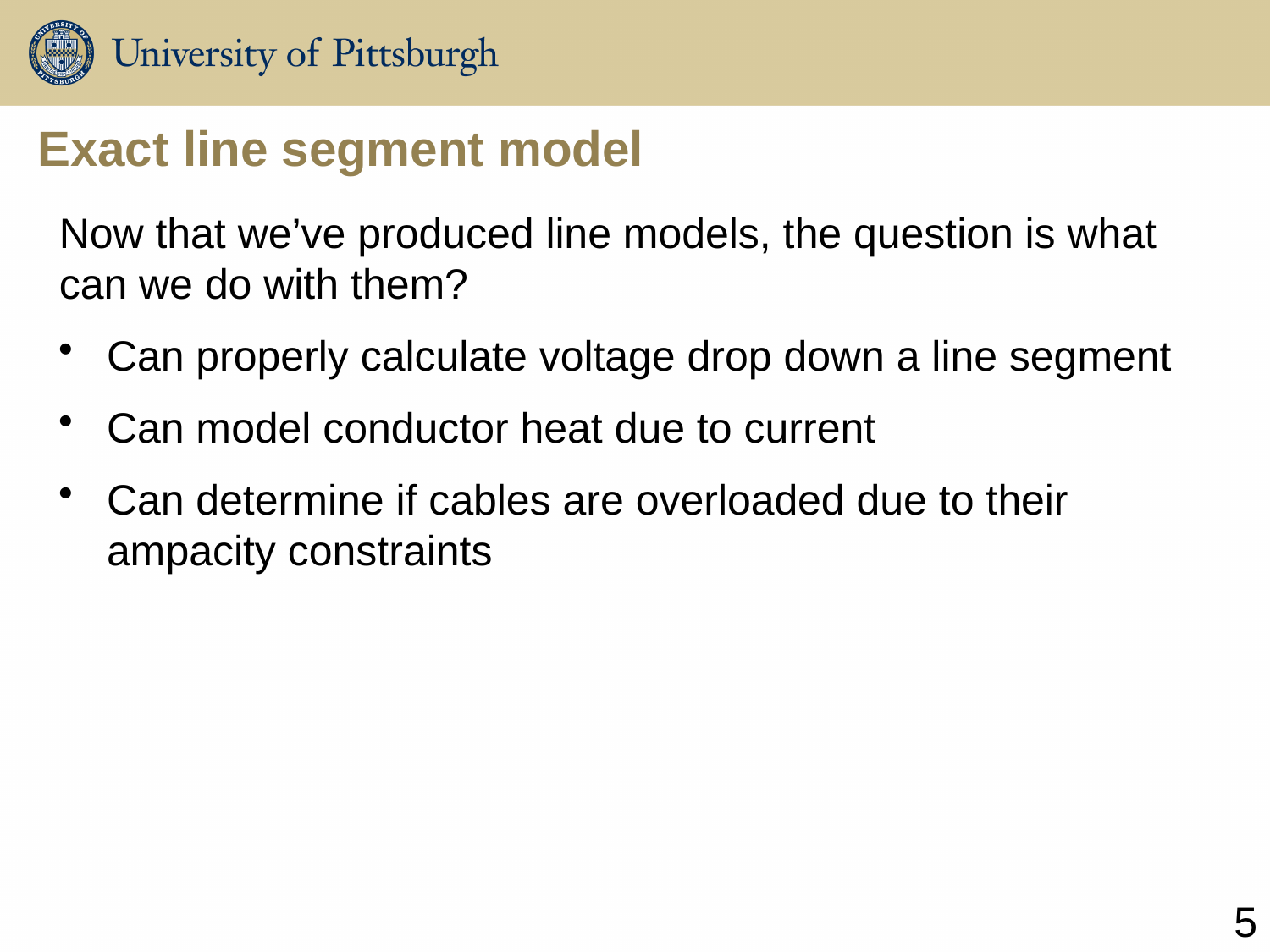

# Exact line segment model
Now that we’ve produced line models, the question is what can we do with them?
Can properly calculate voltage drop down a line segment
Can model conductor heat due to current
Can determine if cables are overloaded due to their ampacity constraints
5